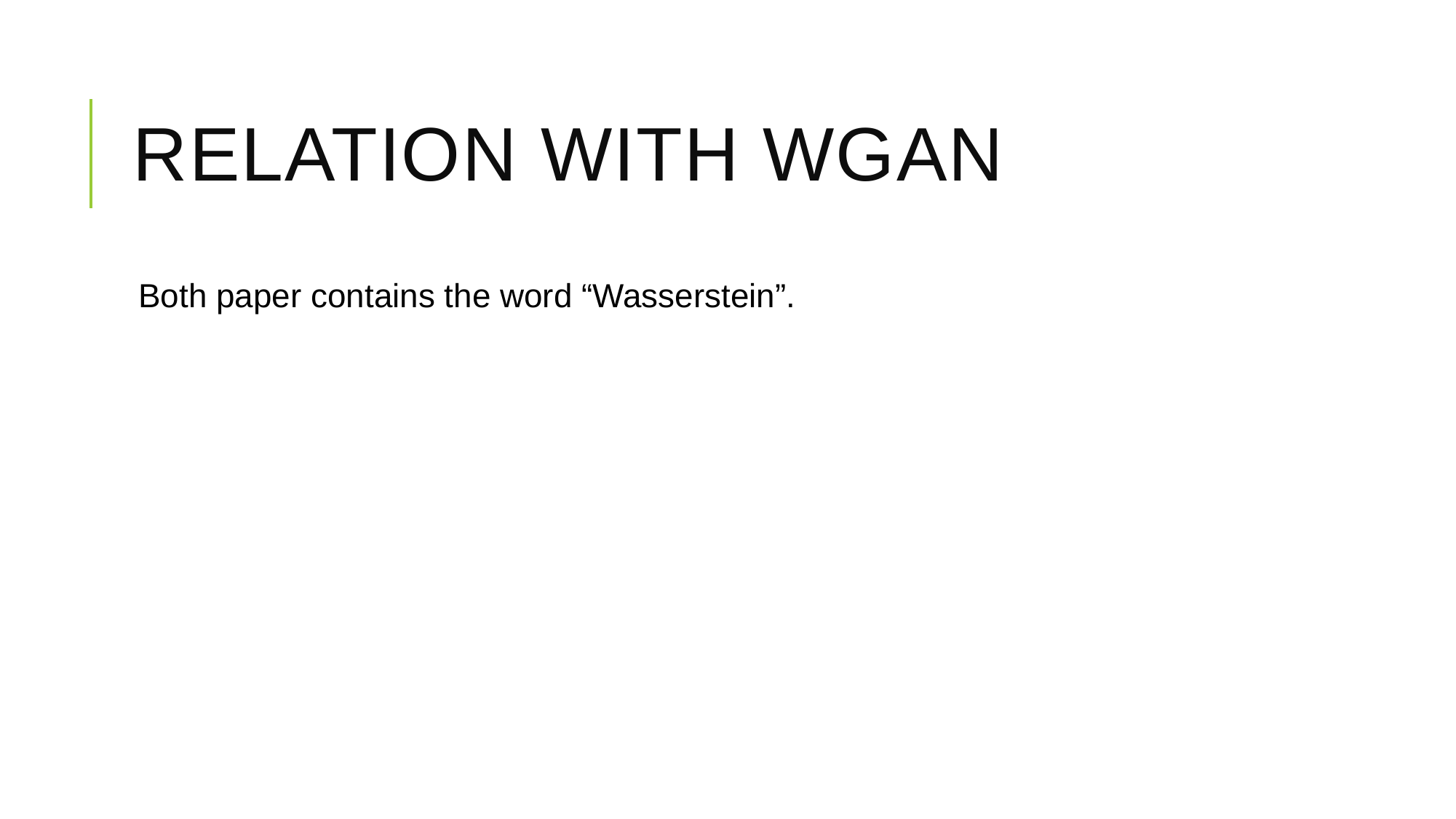

# Relation with Wgan
Both paper contains the word “Wasserstein”.